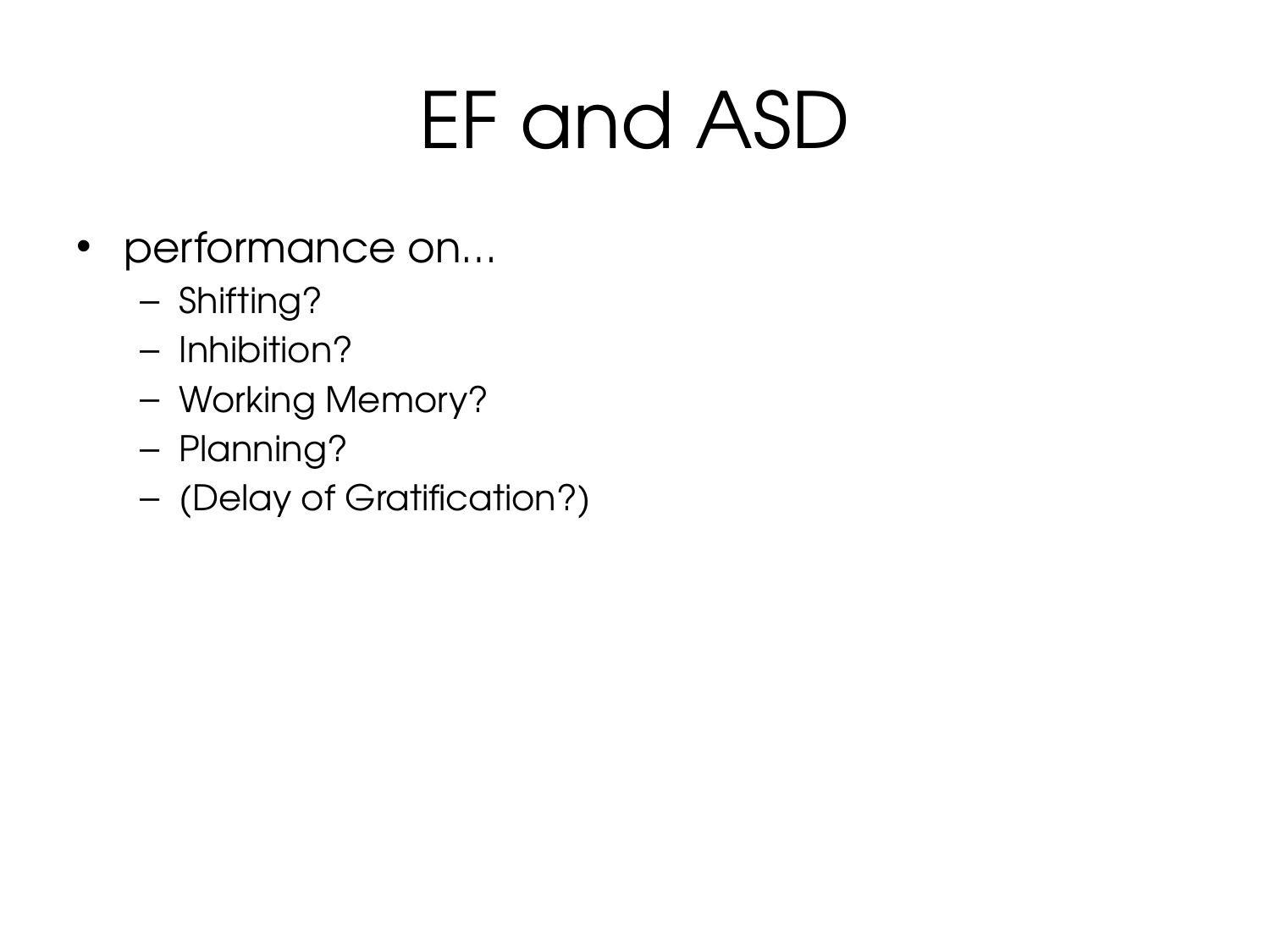

# EF and ASD
performance on…
Shifting?
Inhibition?
Working Memory?
Planning?
(Delay of Gratification?)